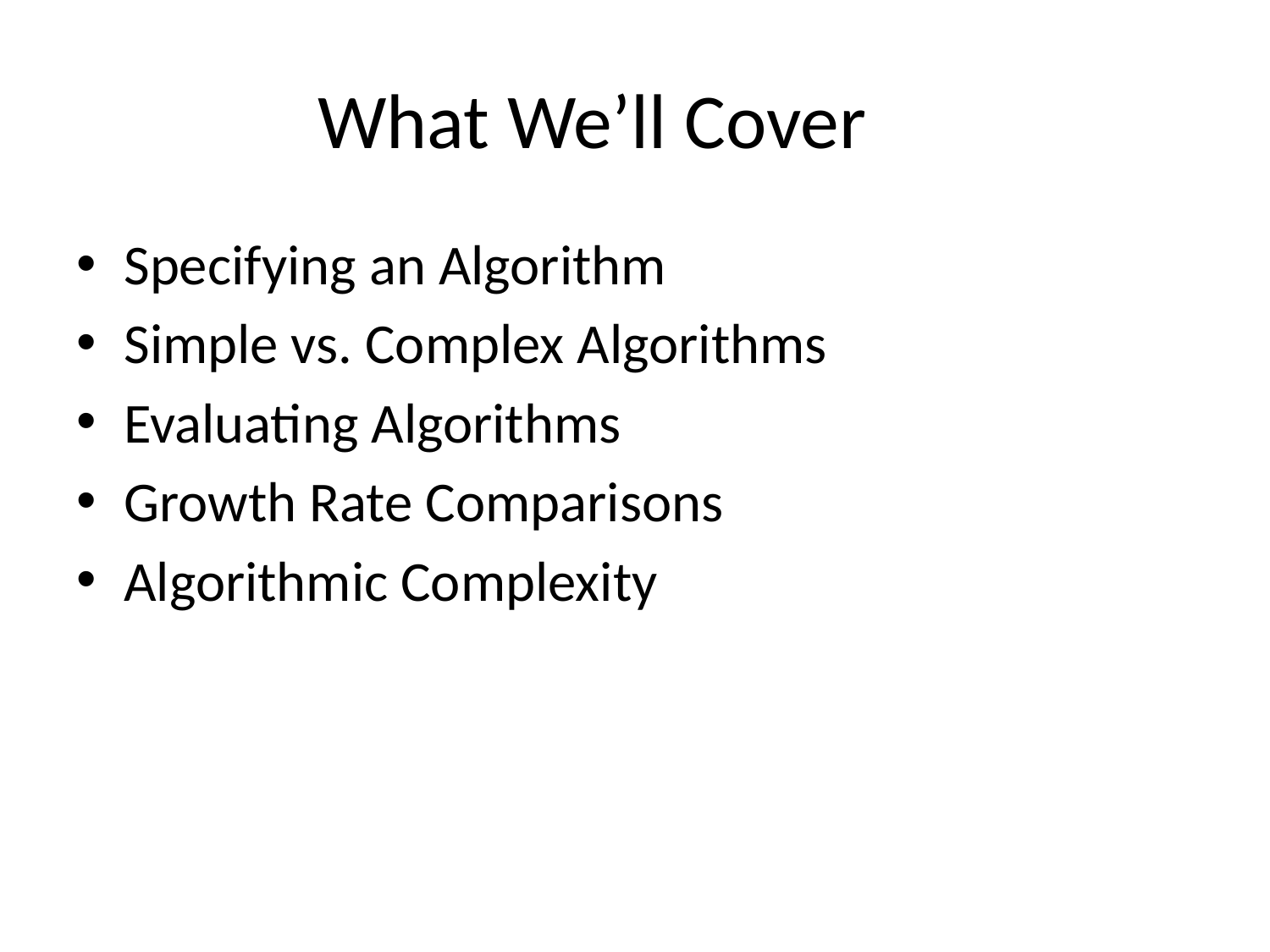

# What We’ll Cover
Specifying an Algorithm
Simple vs. Complex Algorithms
Evaluating Algorithms
Growth Rate Comparisons
Algorithmic Complexity